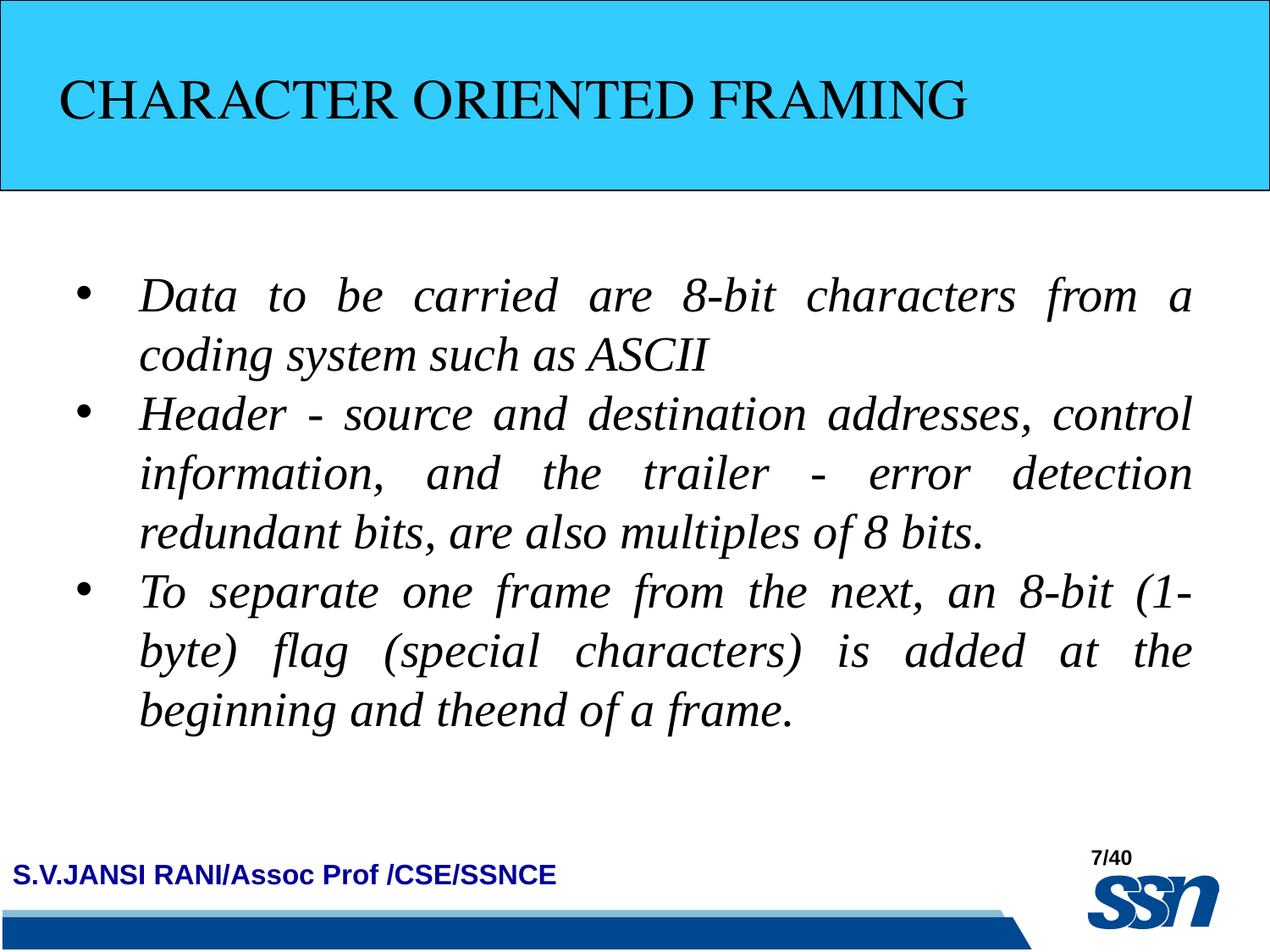

CHARACTER ORIENTED FRAMING
Data to be carried are 8-bit characters from a coding system such as ASCII
Header - source and destination addresses, control information, and the trailer - error detection redundant bits, are also multiples of 8 bits.
To separate one frame from the next, an 8-bit (1-byte) flag (special characters) is added at the beginning and theend of a frame.